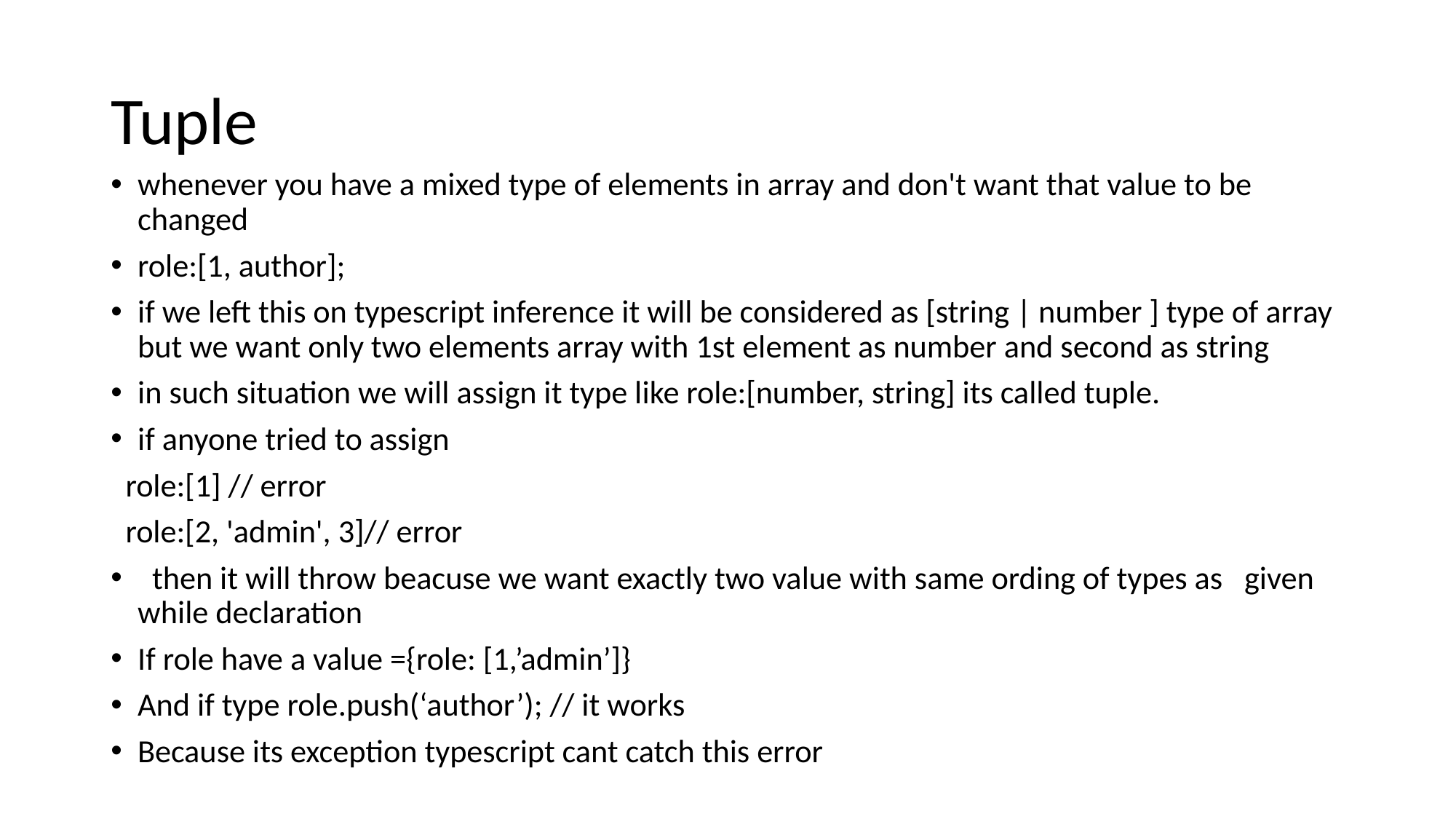

# Tuple
whenever you have a mixed type of elements in array and don't want that value to be changed
role:[1, author];
if we left this on typescript inference it will be considered as [string | number ] type of array but we want only two elements array with 1st element as number and second as string
in such situation we will assign it type like role:[number, string] its called tuple.
if anyone tried to assign
  role:[1] // error
  role:[2, 'admin', 3]// error
  then it will throw beacuse we want exactly two value with same ording of types as   given while declaration
If role have a value ={role: [1,’admin’]}
And if type role.push(‘author’); // it works
Because its exception typescript cant catch this error